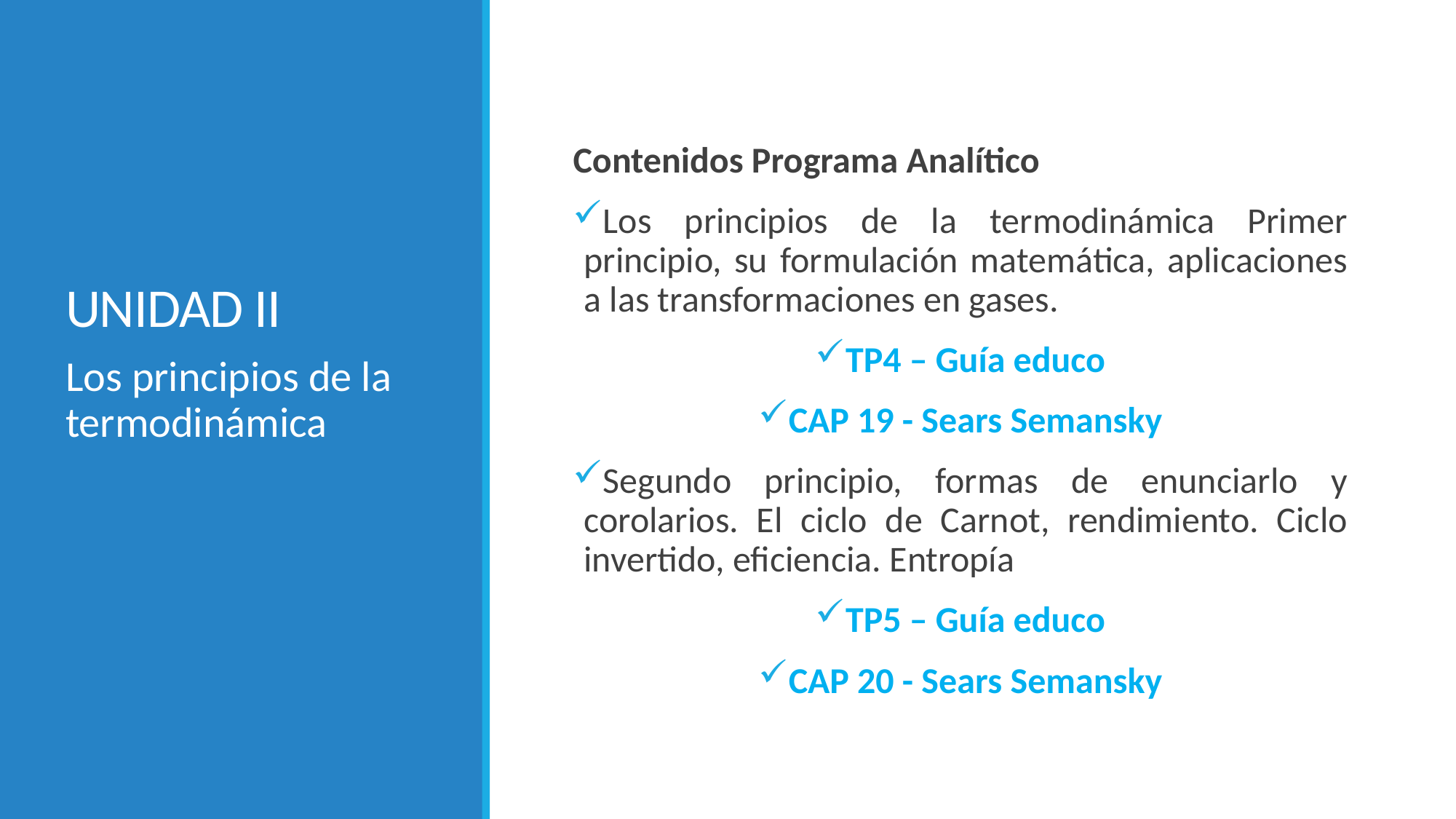

# UNIDAD II

Contenidos Programa Analítico
Los principios de la termodinámica Primer principio, su formulación matemática, aplicaciones a las transformaciones en gases.
TP4 – Guía educo
CAP 19 - Sears Semansky
Segundo principio, formas de enunciarlo y corolarios. El ciclo de Carnot, rendimiento. Ciclo invertido, eficiencia. Entropía
TP5 – Guía educo
CAP 20 - Sears Semansky

Los principios de la termodinámica